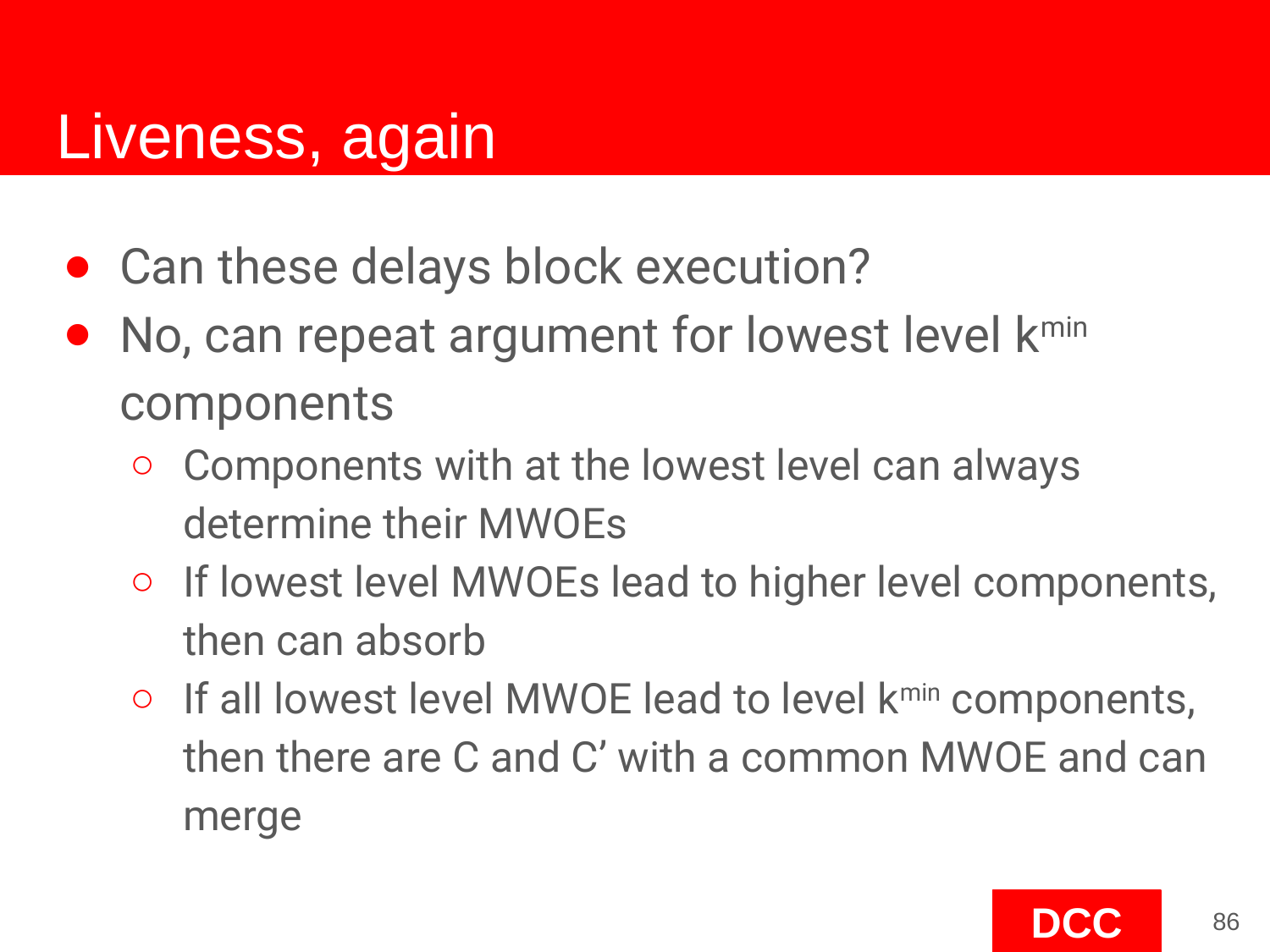

# Liveness, again
Can these delays block execution?
No, can repeat argument for lowest level kmin components
Components with at the lowest level can always determine their MWOEs
If lowest level MWOEs lead to higher level components, then can absorb
If all lowest level MWOE lead to level kmin components, then there are C and C’ with a common MWOE and can merge
86